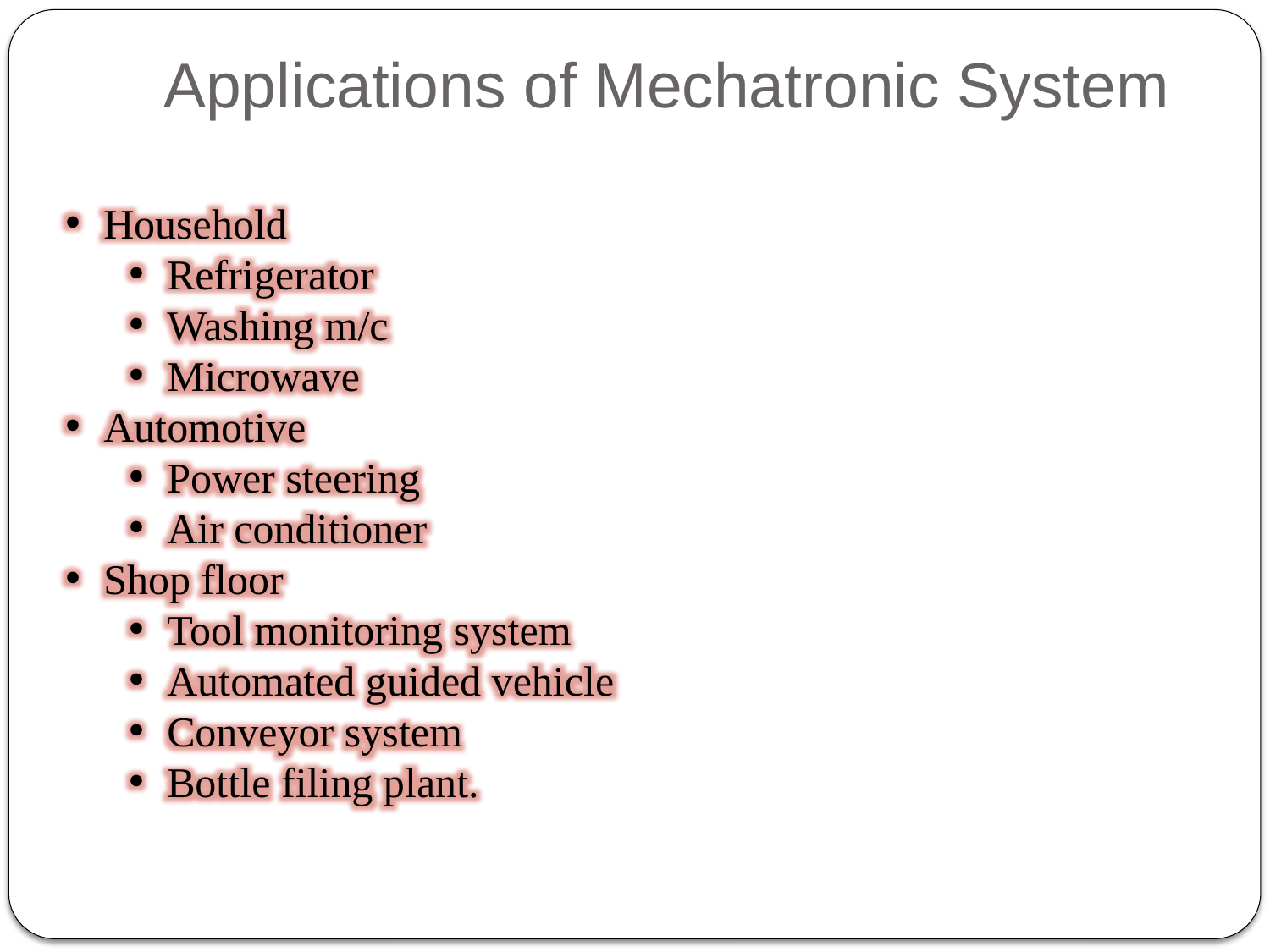

# Applications of Mechatronic System
Household
Refrigerator
Washing m/c
Microwave
Automotive
Power steering
Air conditioner
Shop floor
Tool monitoring system
Automated guided vehicle
Conveyor system
Bottle filing plant.